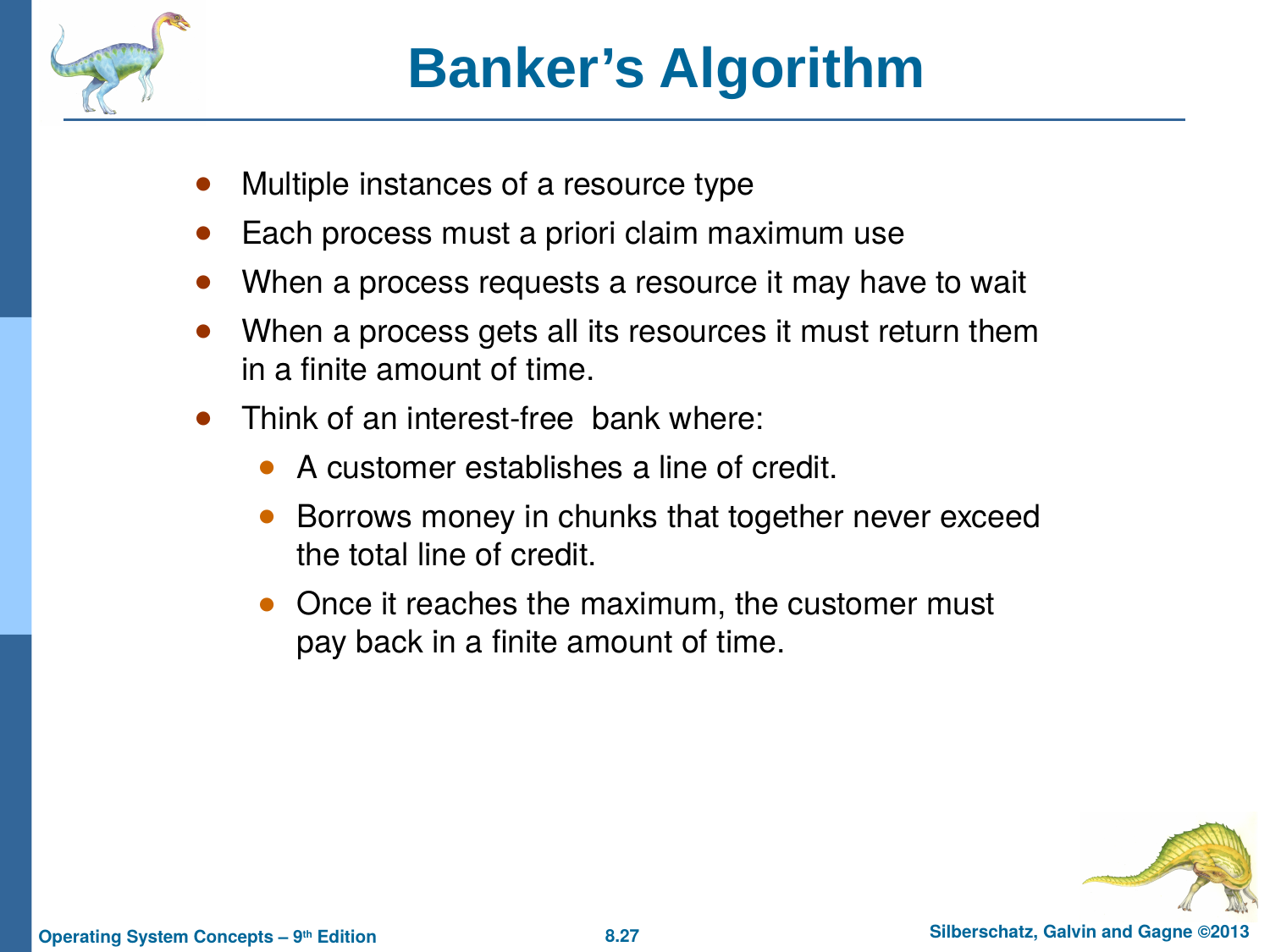

# Banker’s Algorithm
Multiple instances of a resource type
Each process must a priori claim maximum use
When a process requests a resource it may have to wait
When a process gets all its resources it must return them in a finite amount of time.
Think of an interest-free  bank where:
A customer establishes a line of credit.
Borrows money in chunks that together never exceed the total line of credit.
Once it reaches the maximum, the customer must pay back in a finite amount of time.